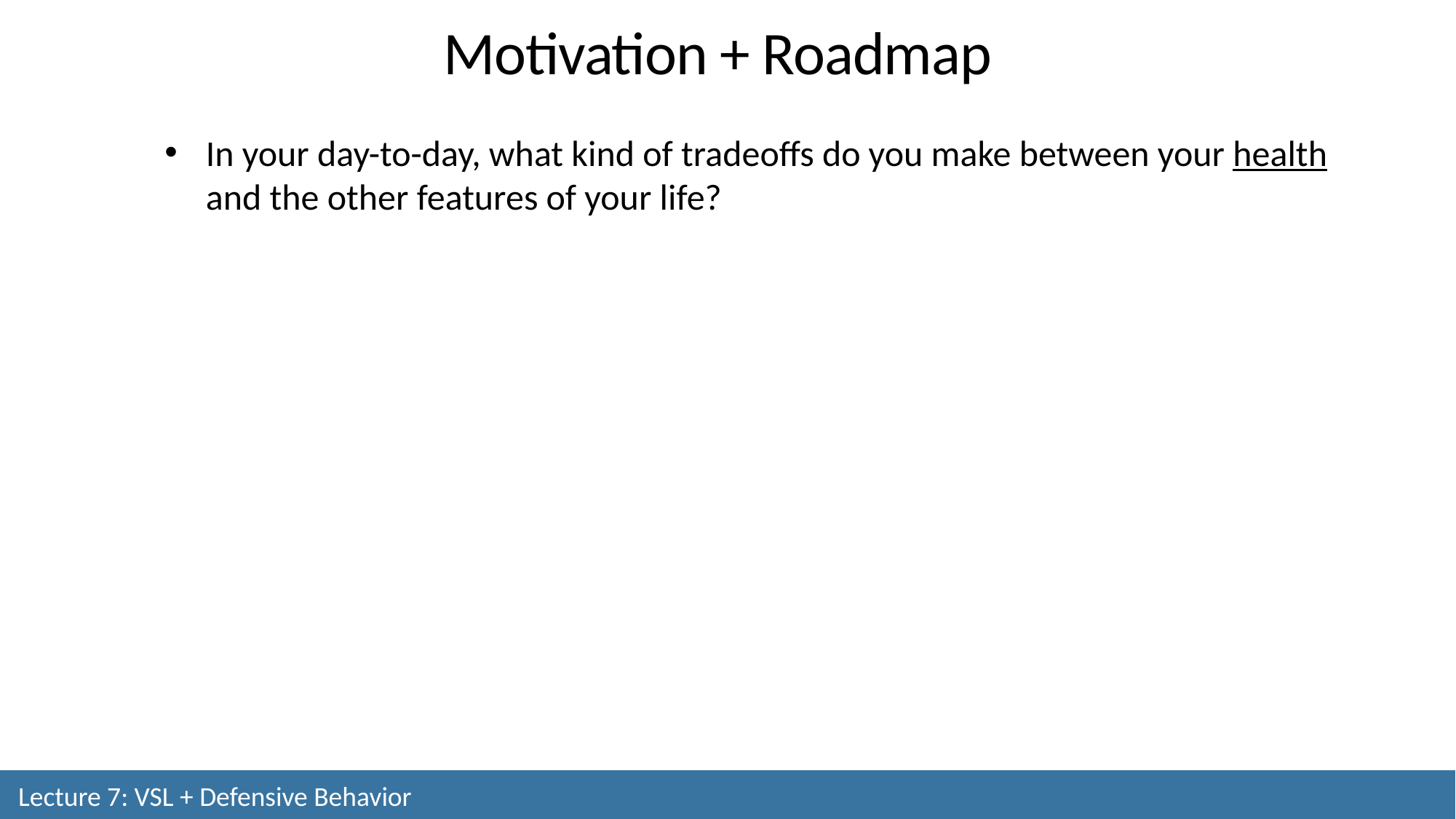

Motivation + Roadmap
In your day-to-day, what kind of tradeoffs do you make between your health and the other features of your life?
What are examples of things that you do to help protect yourself from risk?
Wear a seat belt or a bicycle helmet, other safety items like steel toed boots or harnesses when on a roof
Personal security steps such as a passcode on your phone. Aside, what’s with the GU passwords!? Every day it’s a gamble on if we’ll have class.
Financial security such as diversifying your investments (think small, not likely many of us are managing large stock funds).
Risks to assets such as rental or auto insurance, obviously health insurance
These are useful observations because they are revealed behaviors that give insight into how people respond to everyday risks.